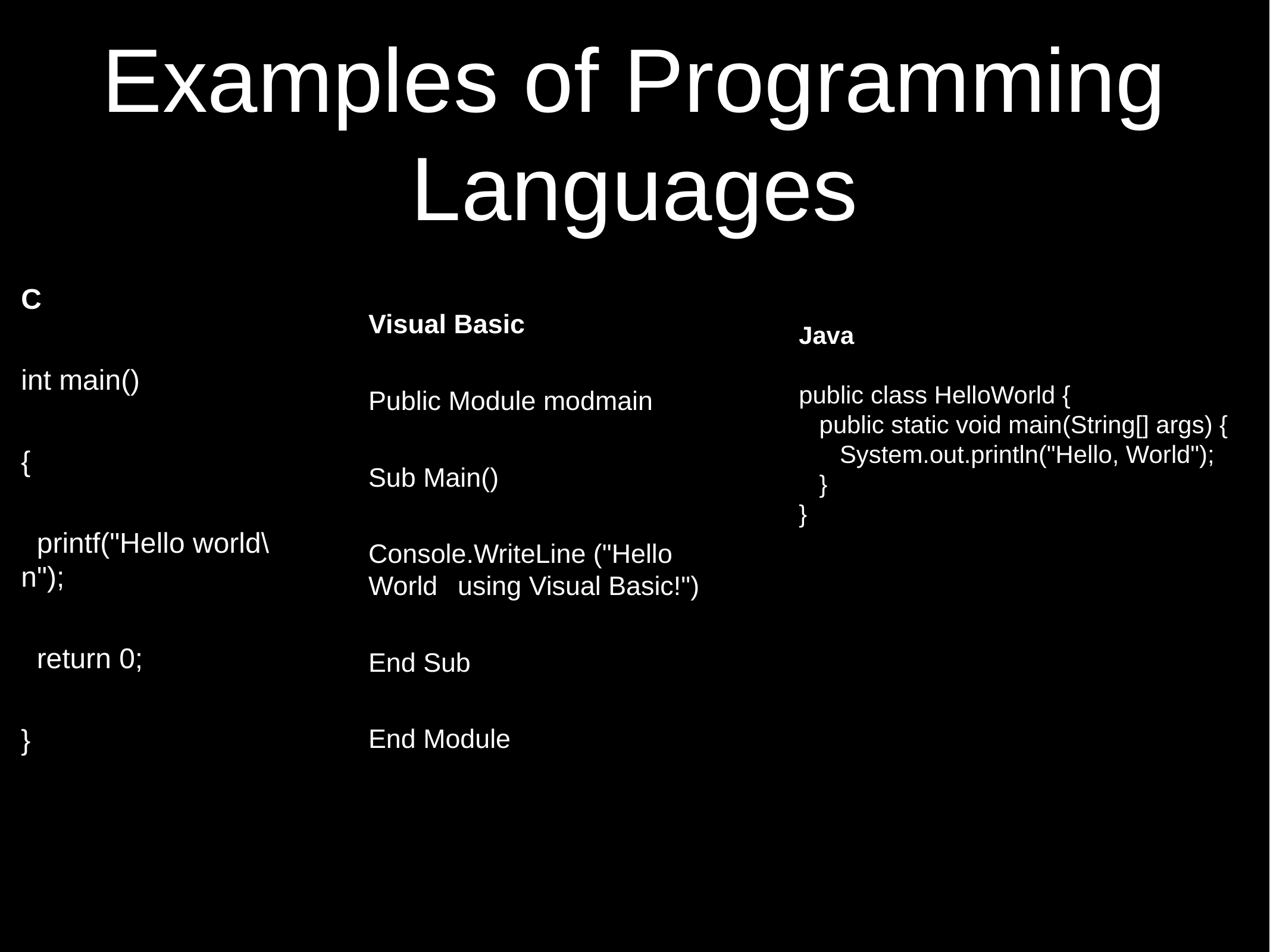

# Examples of Programming Languages
C
int main()
{
  printf("Hello world\n");
  return 0;
}
Visual Basic
Public Module modmain
Sub Main()
Console.WriteLine ("Hello World 	using Visual Basic!")
End Sub
End Module
Java

public class HelloWorld {
   public static void main(String[] args) {
      System.out.println("Hello, World");
   }
}